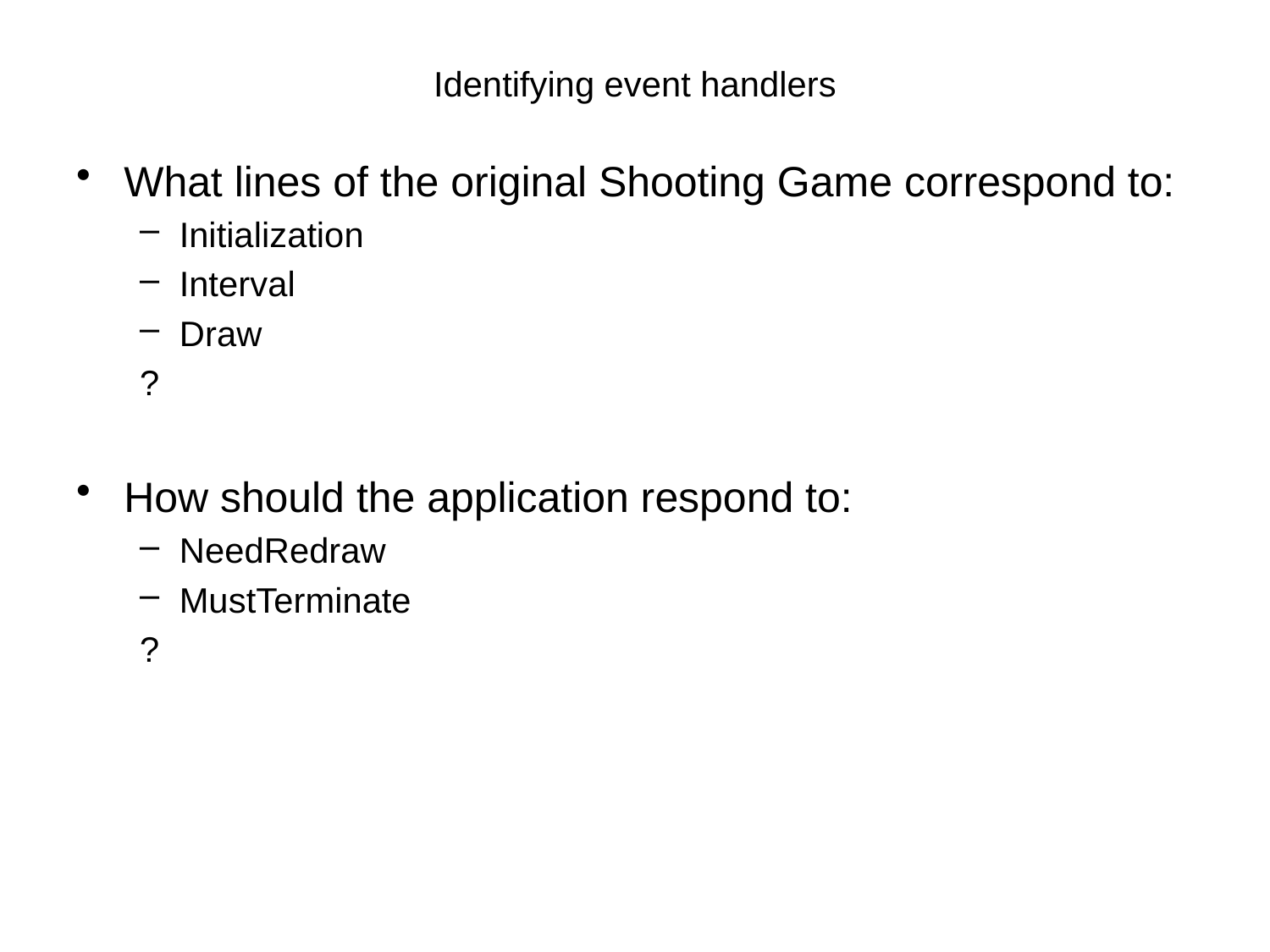

# Identifying event handlers
What lines of the original Shooting Game correspond to:
Initialization
Interval
Draw
?

How should the application respond to:
NeedRedraw
MustTerminate
?